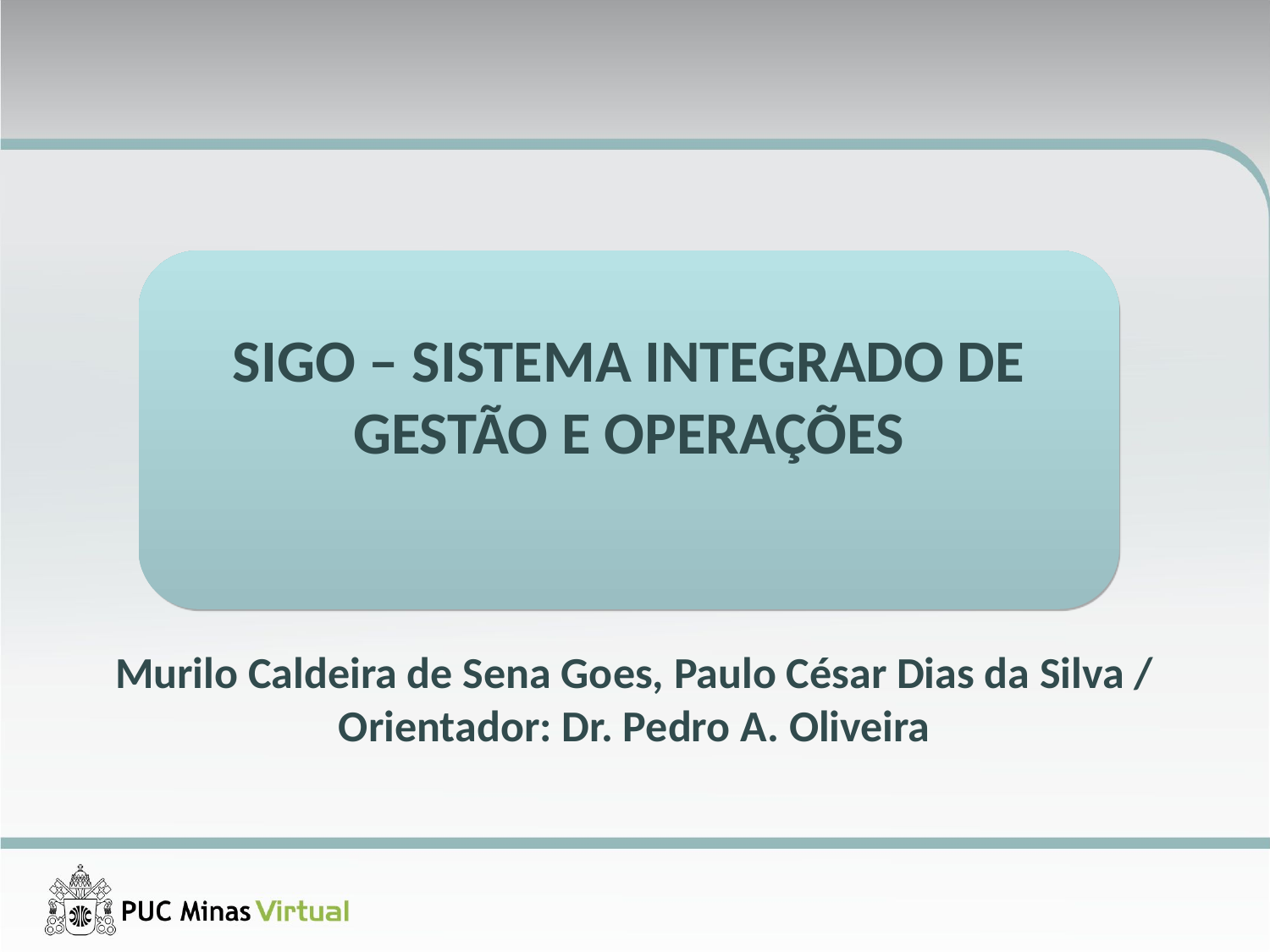

SIGO – SISTEMA INTEGRADO DE GESTÃO E OPERAÇÕES

Murilo Caldeira de Sena Goes, Paulo César Dias da Silva / Orientador: Dr. Pedro A. Oliveira